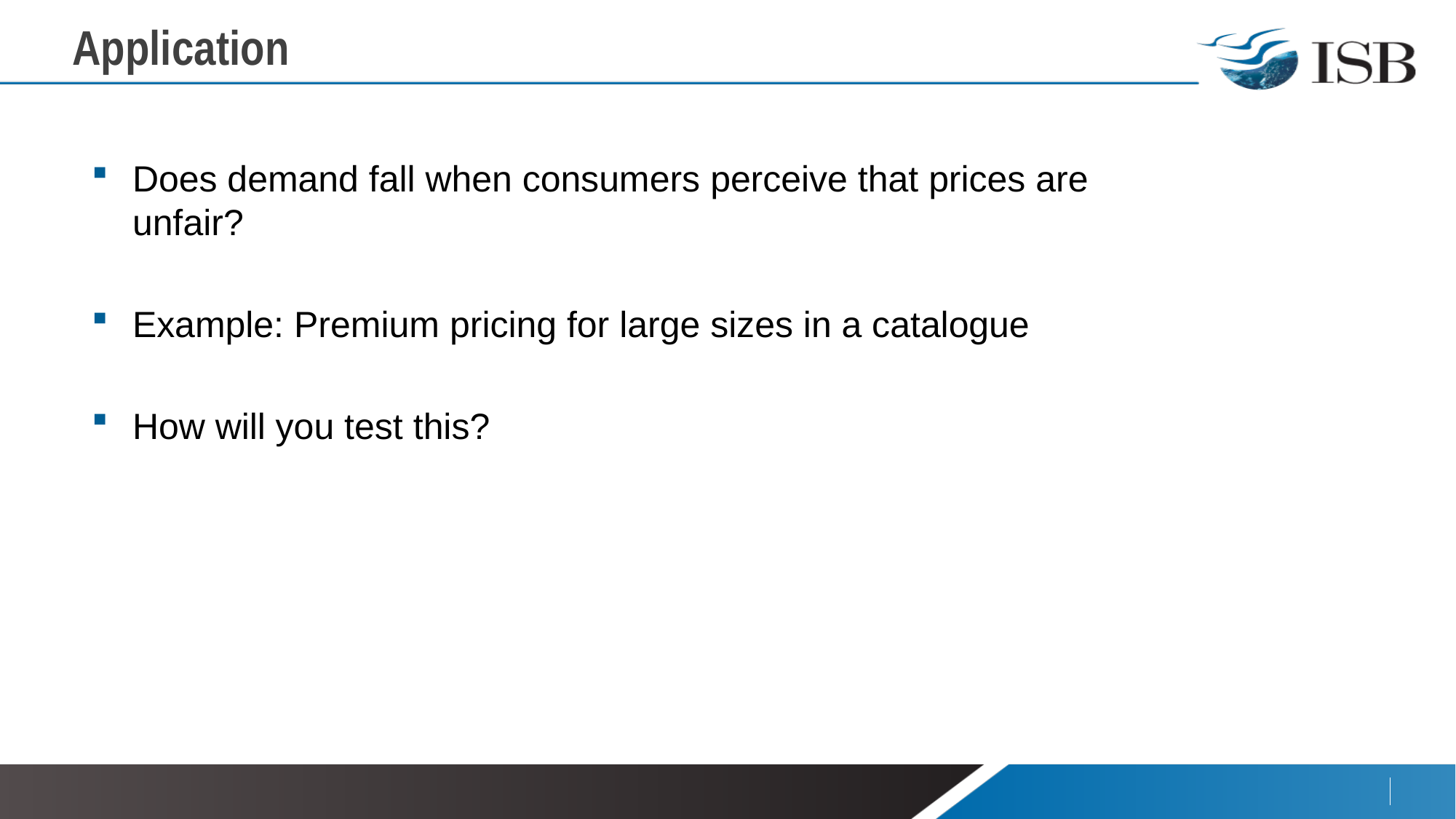

# Application
Does demand fall when consumers perceive that prices are unfair?

Example: Premium pricing for large sizes in a catalogue

How will you test this?